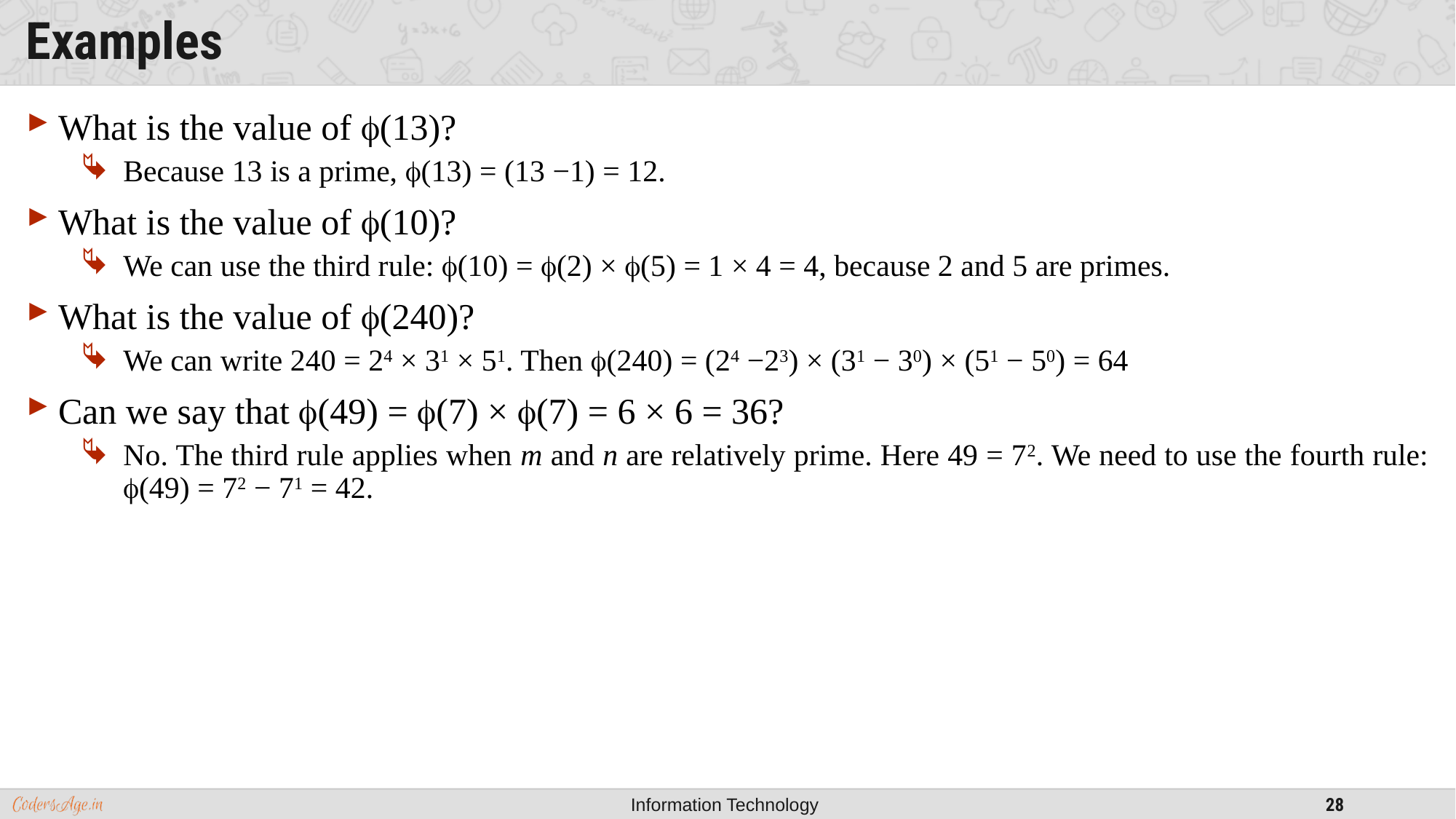

# Examples
What is the value of φ(13)?
Because 13 is a prime, φ(13) = (13 −1) = 12.
What is the value of φ(10)?
We can use the third rule: φ(10) = φ(2) × φ(5) = 1 × 4 = 4, because 2 and 5 are primes.
What is the value of φ(240)?
We can write 240 = 24 × 31 × 51. Then φ(240) = (24 −23) × (31 − 30) × (51 − 50) = 64
Can we say that φ(49) = φ(7) × φ(7) = 6 × 6 = 36?
No. The third rule applies when m and n are relatively prime. Here 49 = 72. We need to use the fourth rule: φ(49) = 72 − 71 = 42.